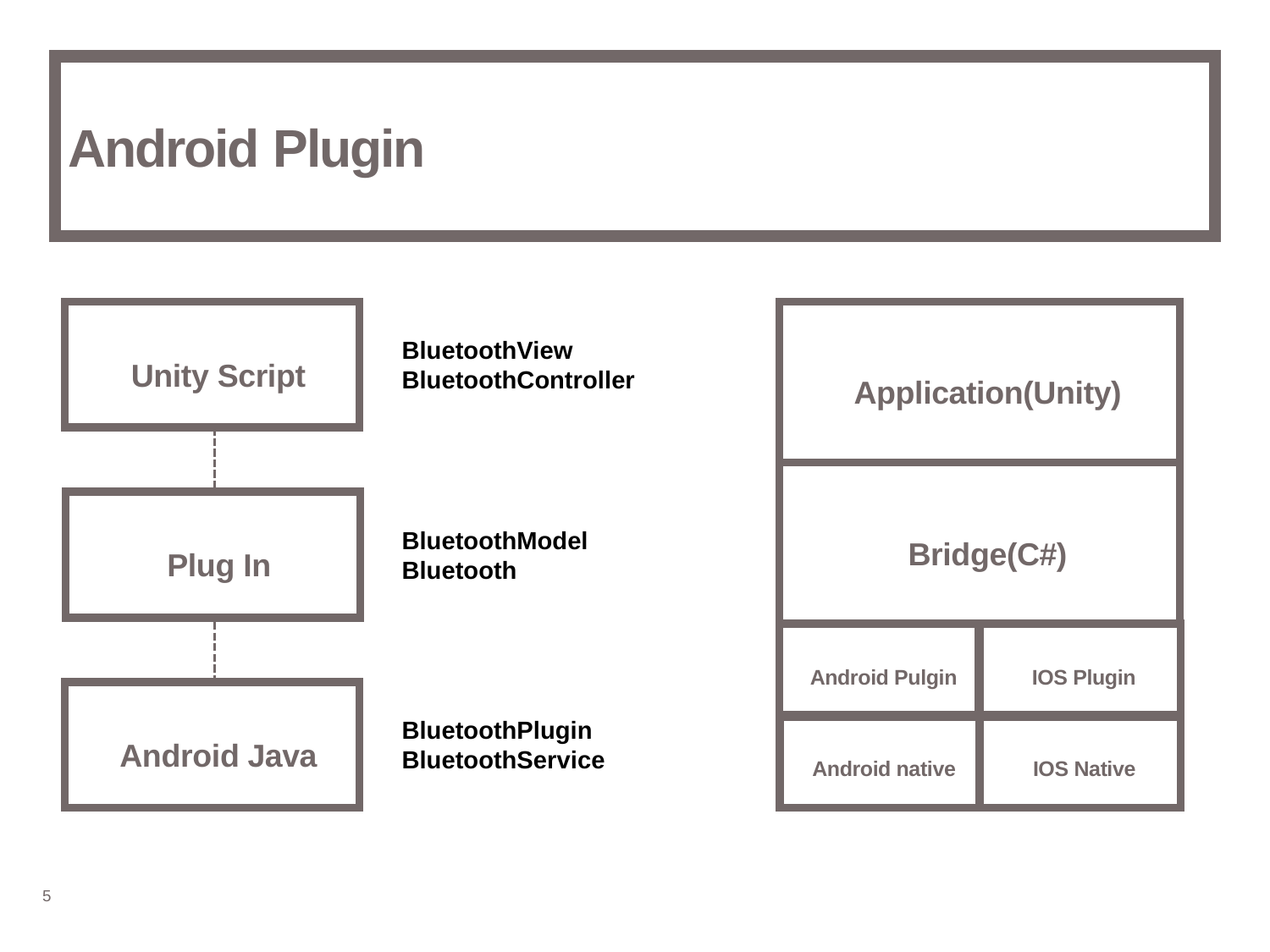

# Android Plugin

Unity Script

Application(Unity)

Bridge(C#)

Android Pulgin

IOS Plugin

Android native

IOS Native
BluetoothView
BluetoothController

Plug In
BluetoothModel
Bluetooth

Android Java
BluetoothPlugin
BluetoothService